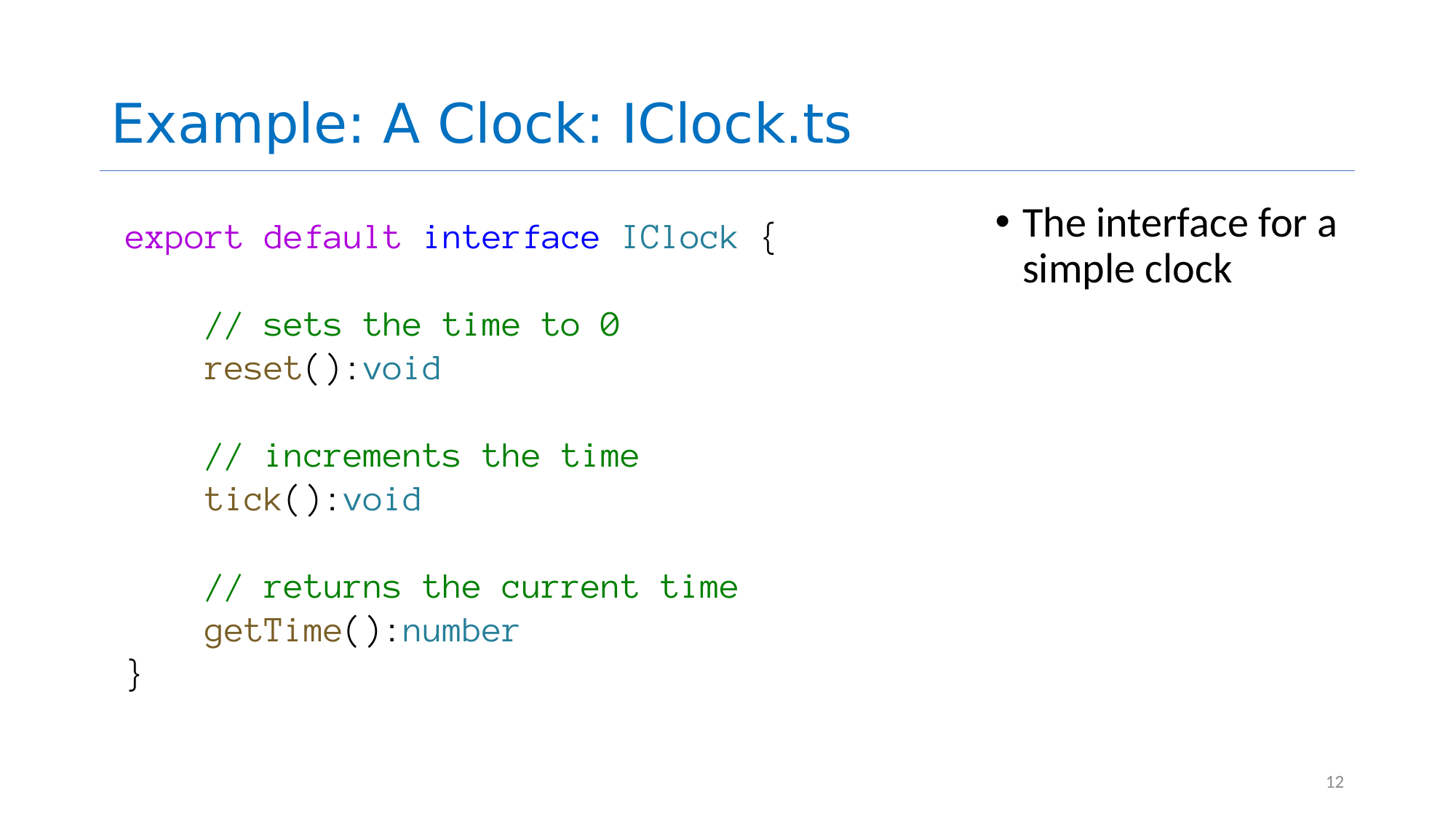

# Example: A Clock: IClock.ts
The interface for a simple clock
export default interface IClock {
    // sets the time to 0
    reset():void
    // increments the time
    tick():void
    // returns the current time
    getTime():number
}
12